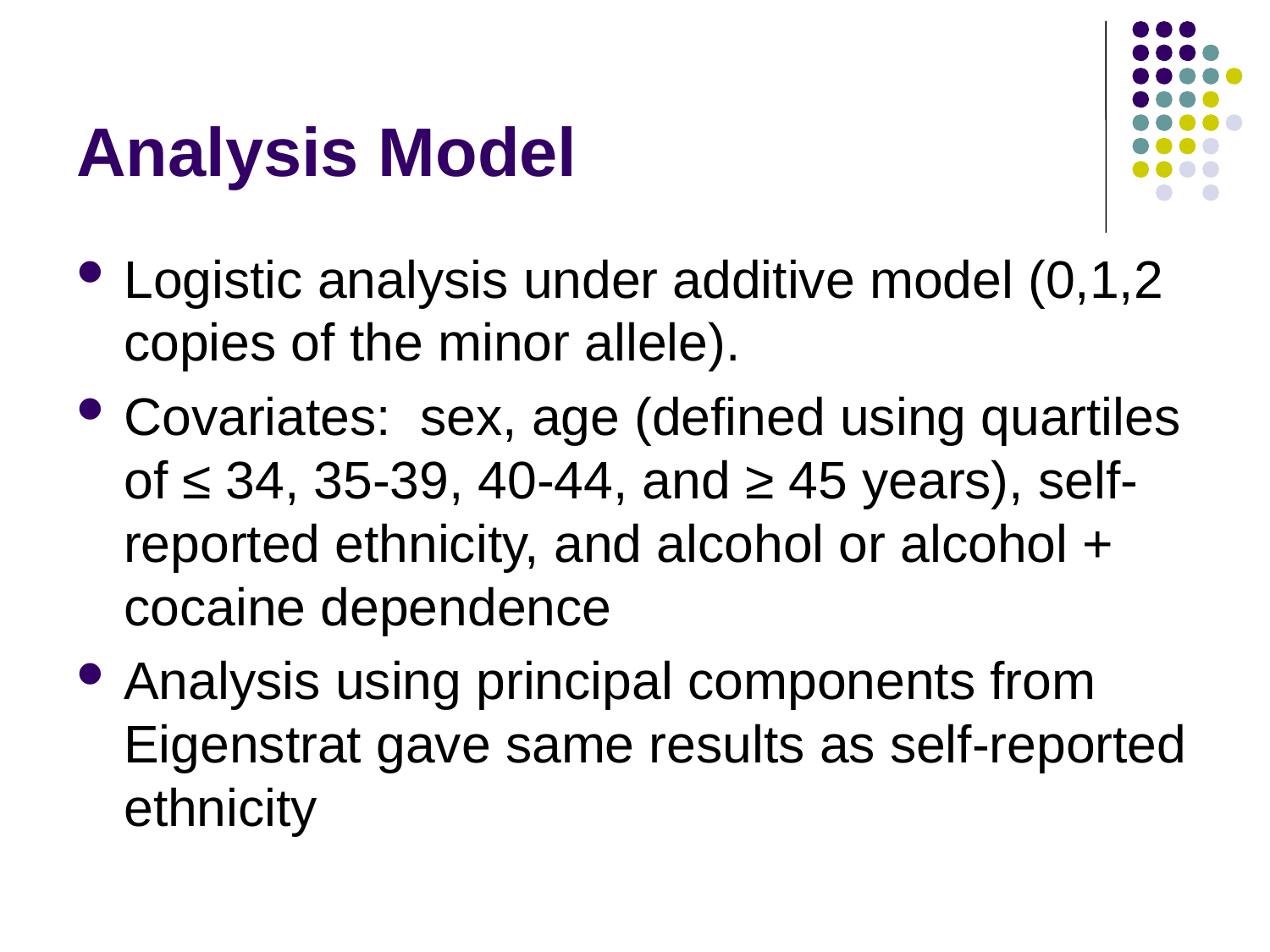

# Analysis Model
Logistic analysis under additive model (0,1,2 copies of the minor allele).
Covariates:  sex, age (defined using quartiles of ≤ 34, 35-39, 40-44, and ≥ 45 years), self-reported ethnicity, and alcohol or alcohol + cocaine dependence
Analysis using principal components from Eigenstrat gave same results as self-reported ethnicity